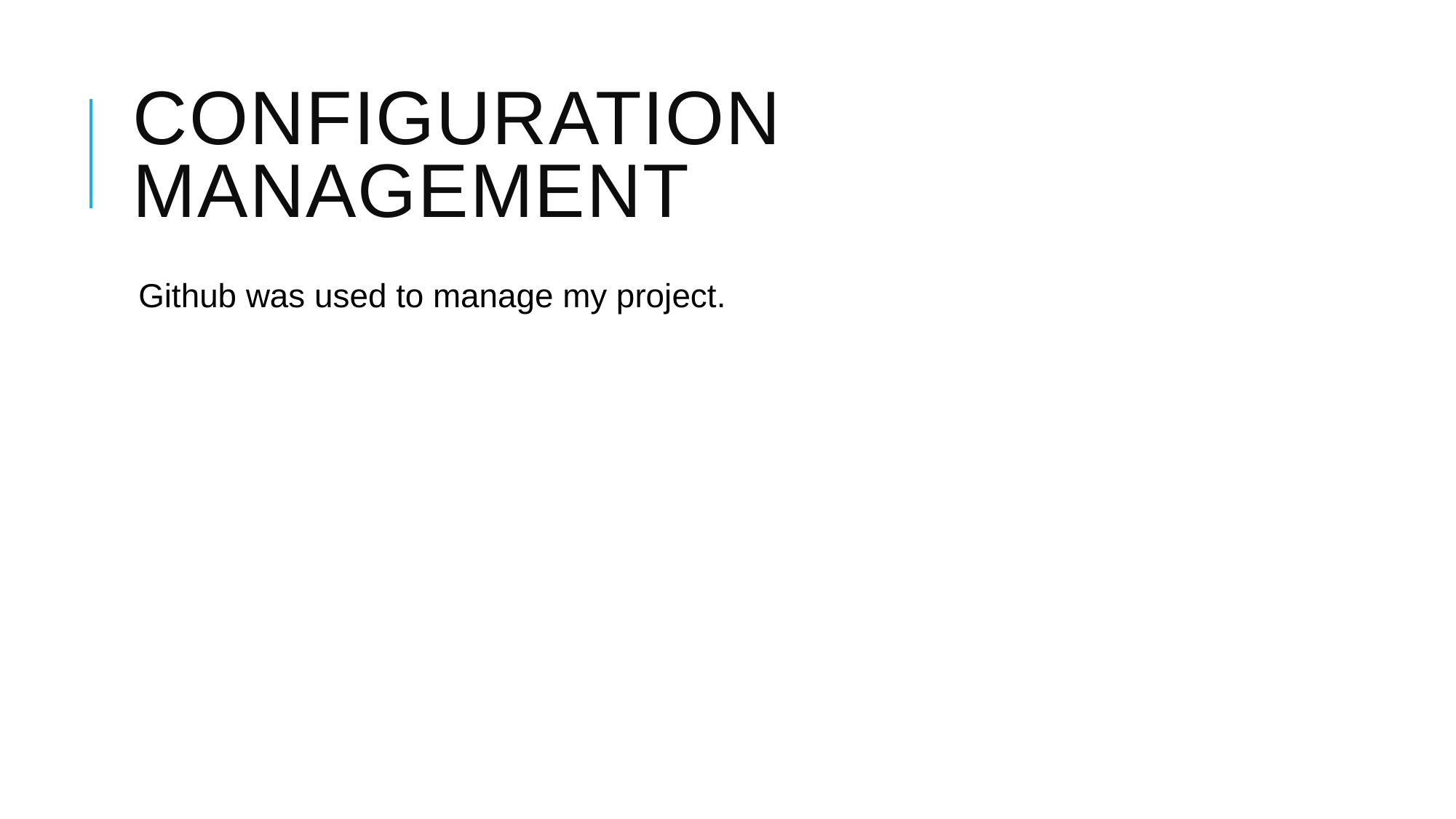

# Configuration management
Github was used to manage my project.